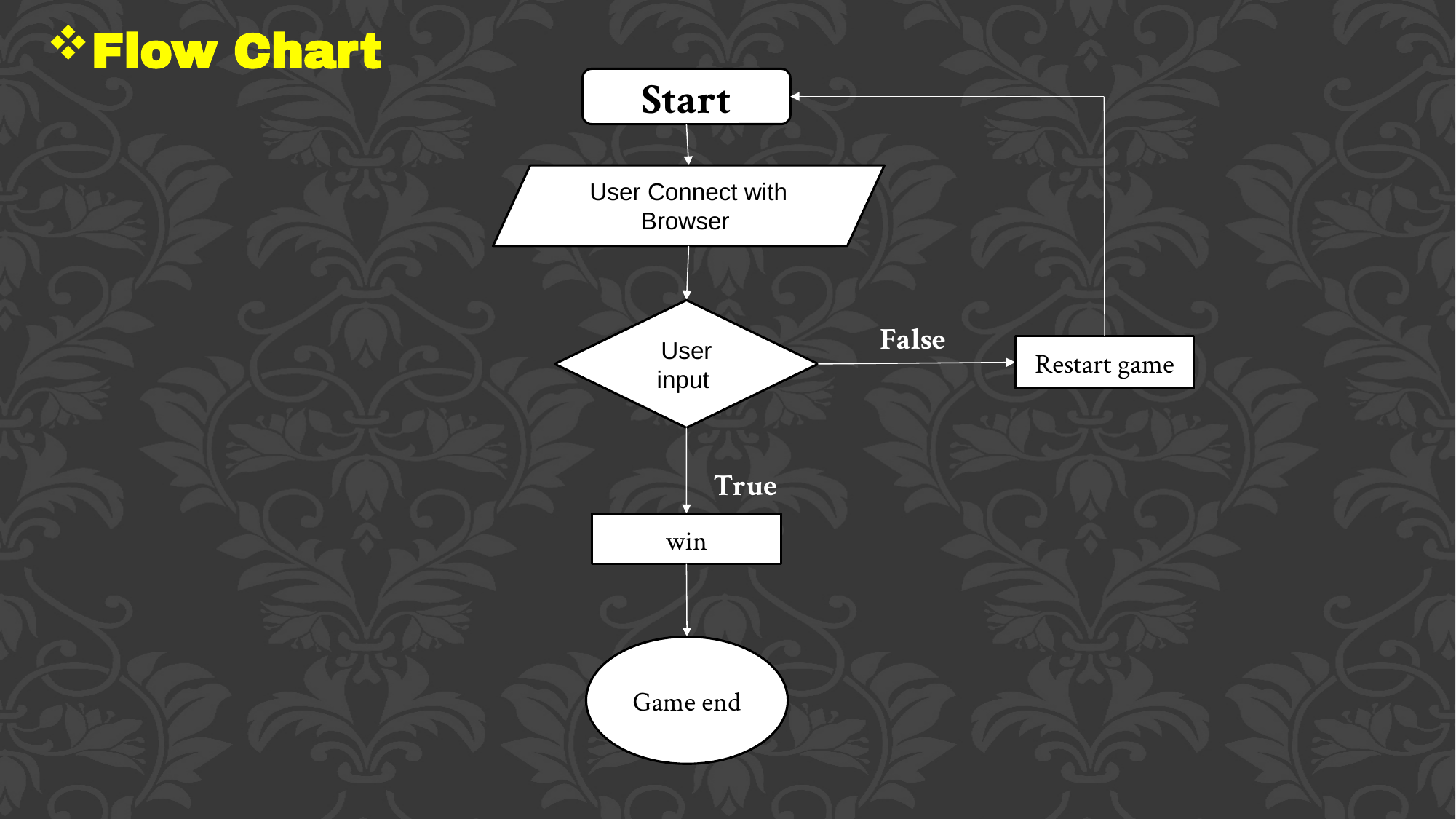

Flow Chart
Start

User Connect with Browser

User input
False
Restart game
True
win
Game end